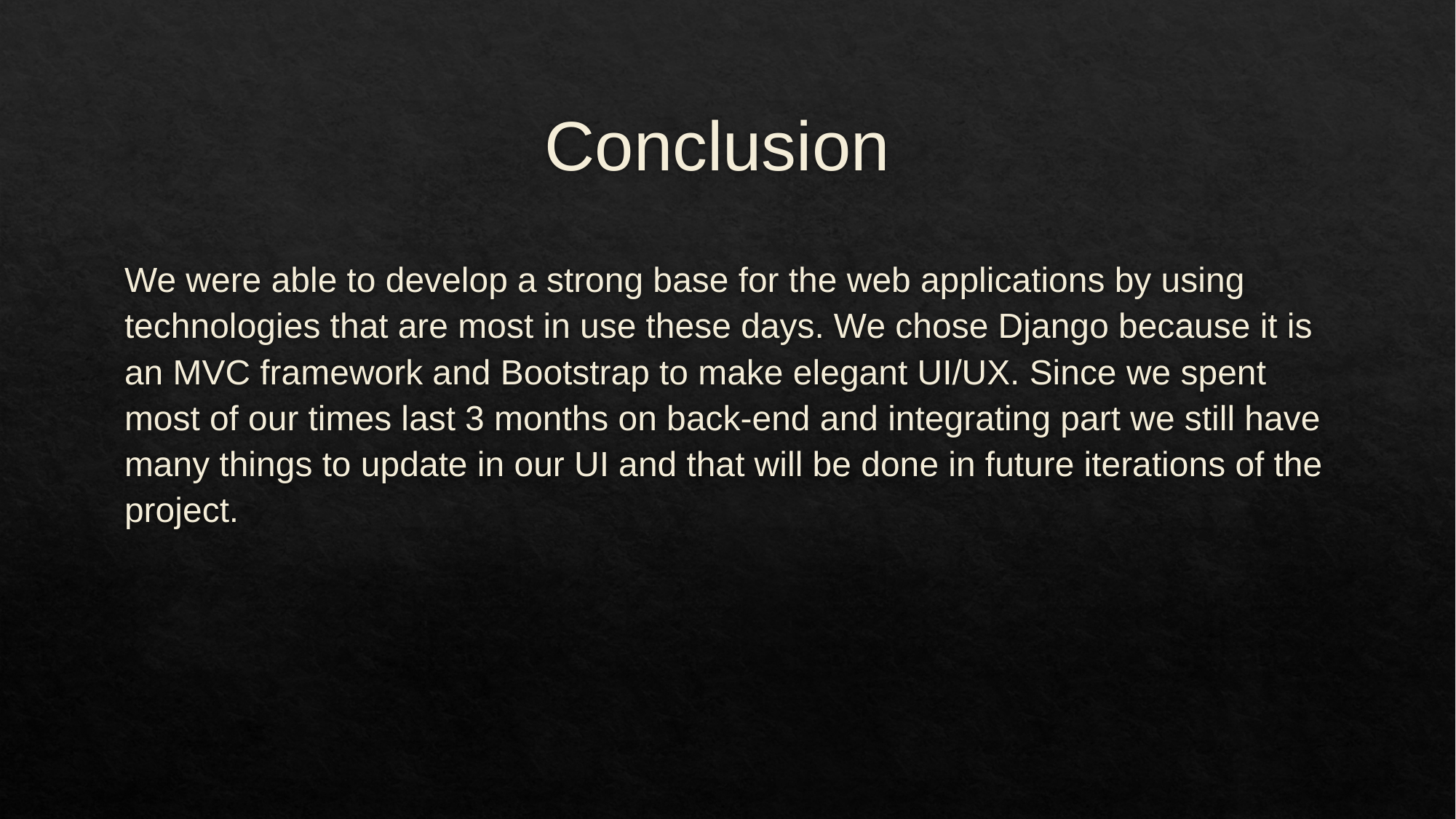

# Conclusion
We were able to develop a strong base for the web applications by using technologies that are most in use these days. We chose Django because it is an MVC framework and Bootstrap to make elegant UI/UX. Since we spent most of our times last 3 months on back-end and integrating part we still have many things to update in our UI and that will be done in future iterations of the project.